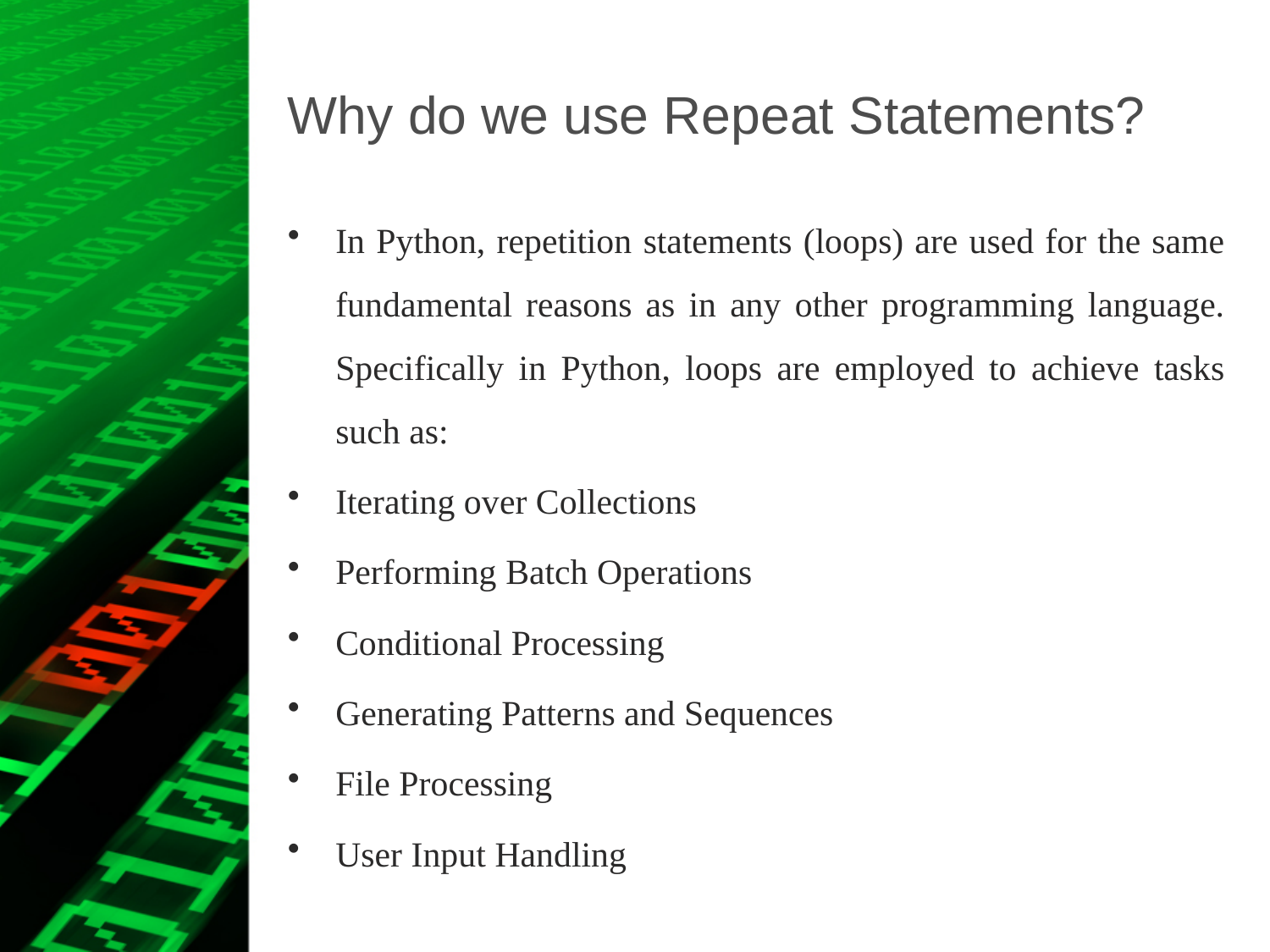

# Why do we use Repeat Statements?
In Python, repetition statements (loops) are used for the same fundamental reasons as in any other programming language. Specifically in Python, loops are employed to achieve tasks such as:
Iterating over Collections
Performing Batch Operations
Conditional Processing
Generating Patterns and Sequences
File Processing
User Input Handling